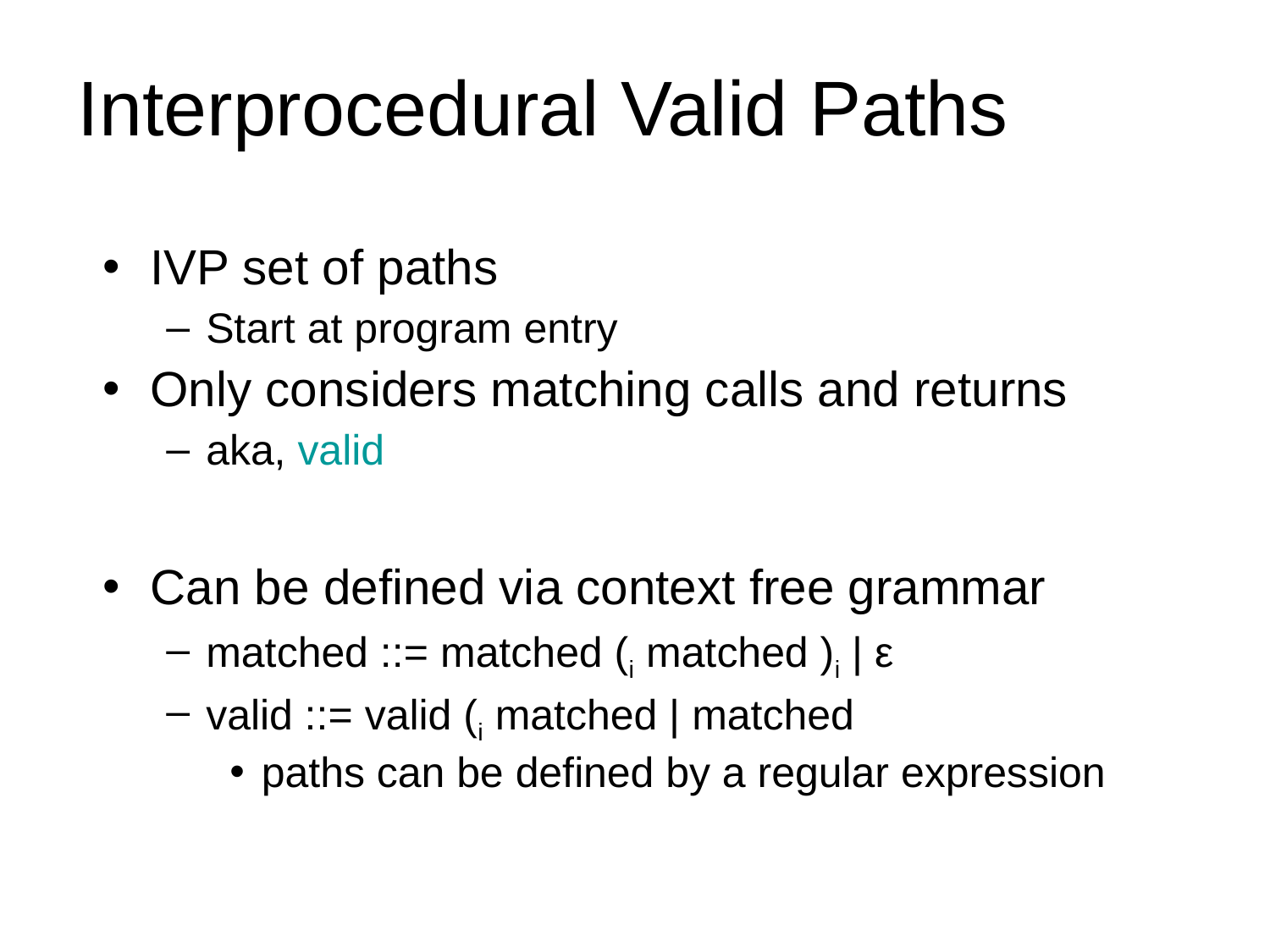

# Interprocedural Valid Paths
IVP set of paths
Start at program entry
Only considers matching calls and returns
aka, valid

Can be defined via context free grammar
matched ::= matched (i matched )i | ε
valid ::= valid (i matched | matched
paths can be defined by a regular expression